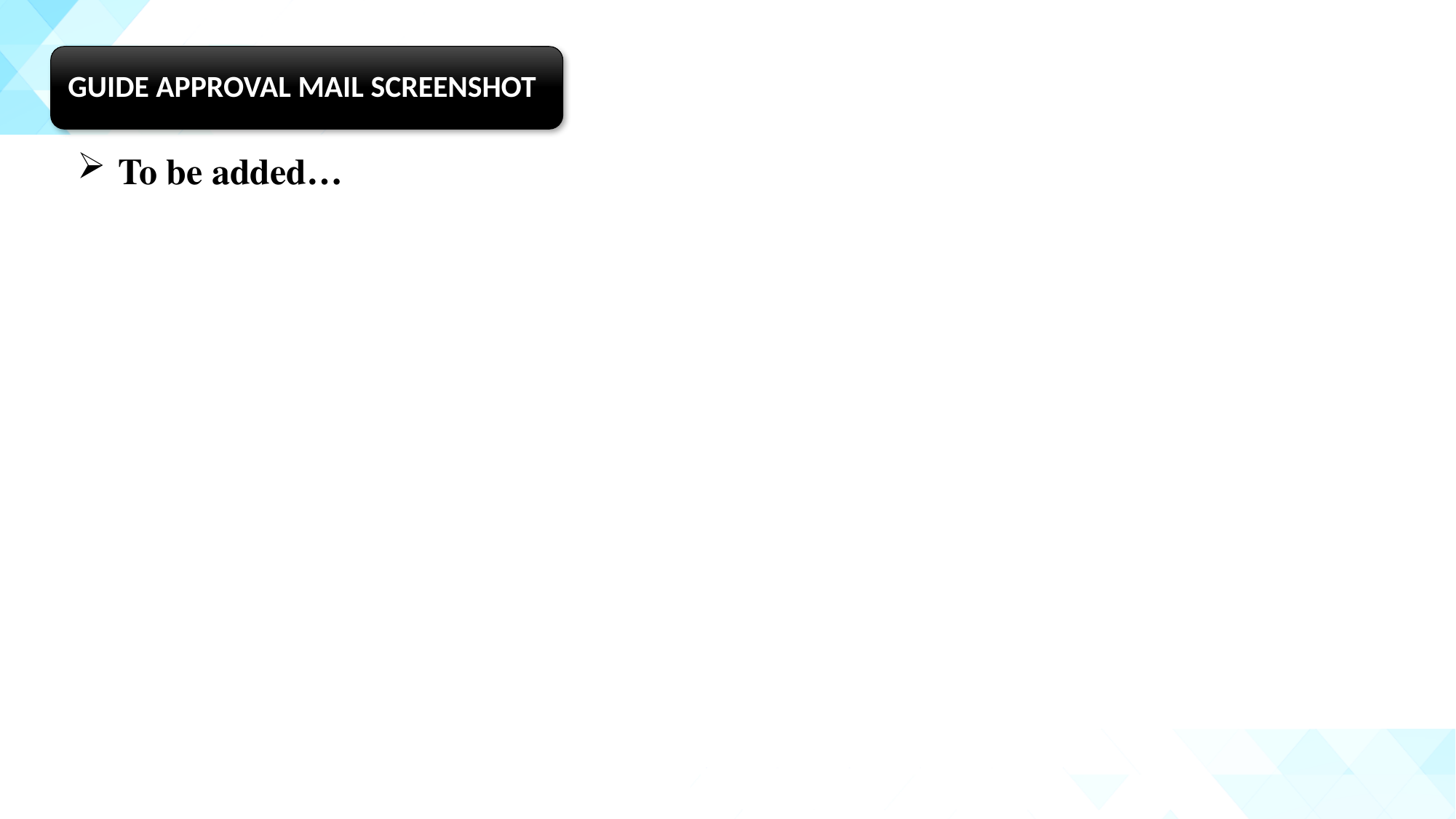

GUIDE APPROVAL MAIL SCREENSHOT
To be added…